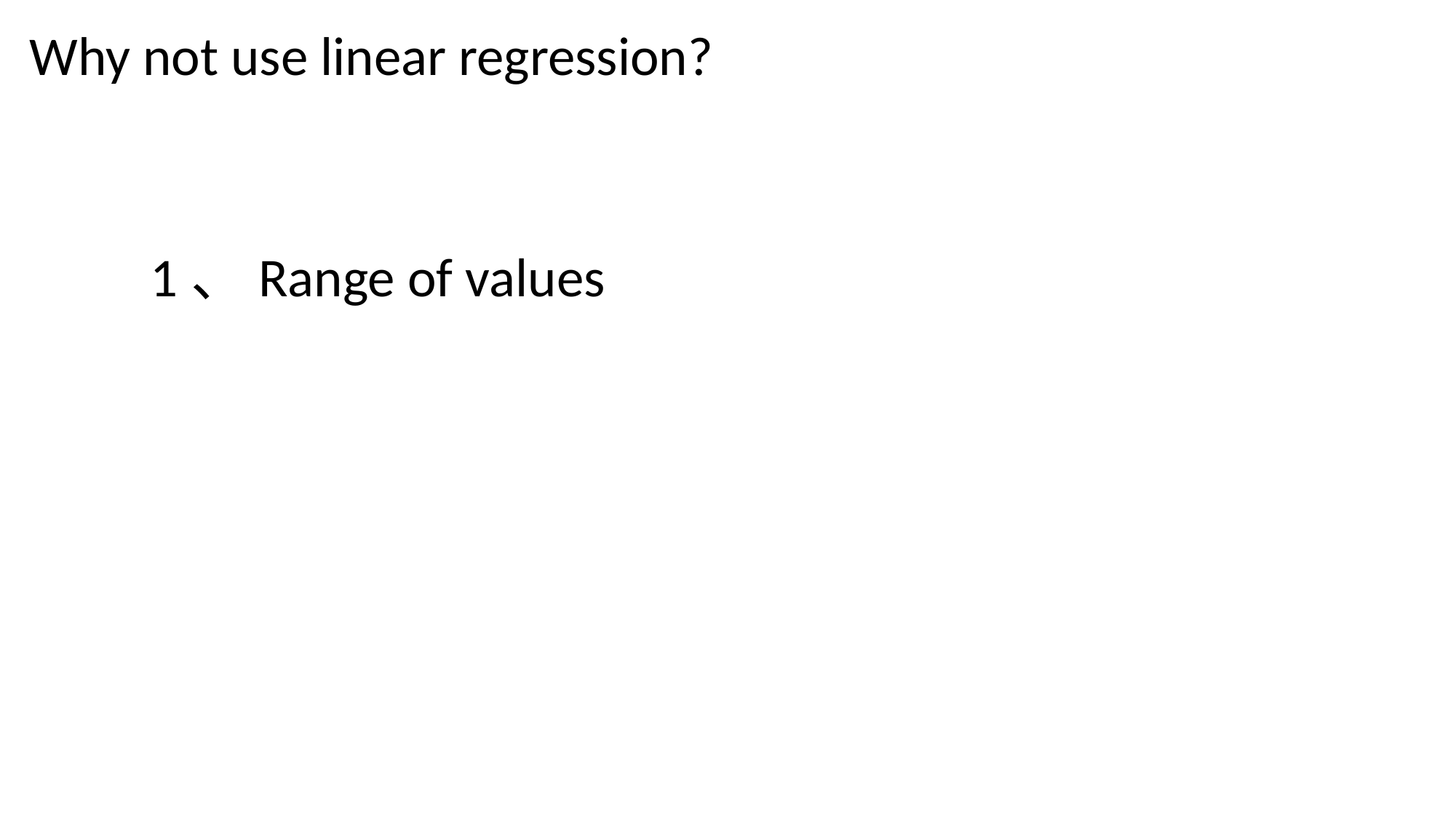

Why not use linear regression?

1、Range of values